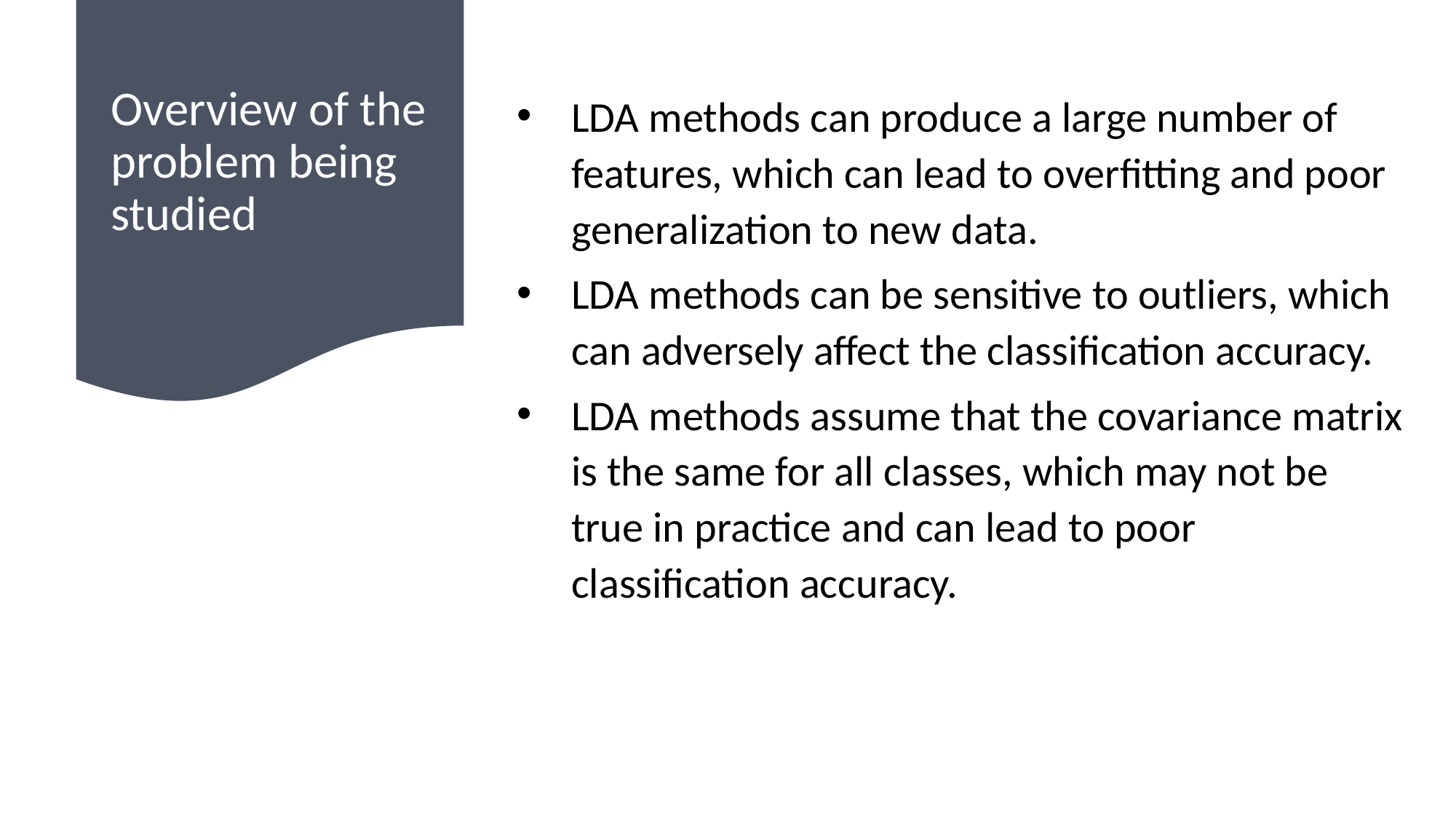

# Overview of the problem being studied
LDA methods can produce a large number of features, which can lead to overfitting and poor generalization to new data.
LDA methods can be sensitive to outliers, which can adversely affect the classification accuracy.
LDA methods assume that the covariance matrix is the same for all classes, which may not be true in practice and can lead to poor classification accuracy.